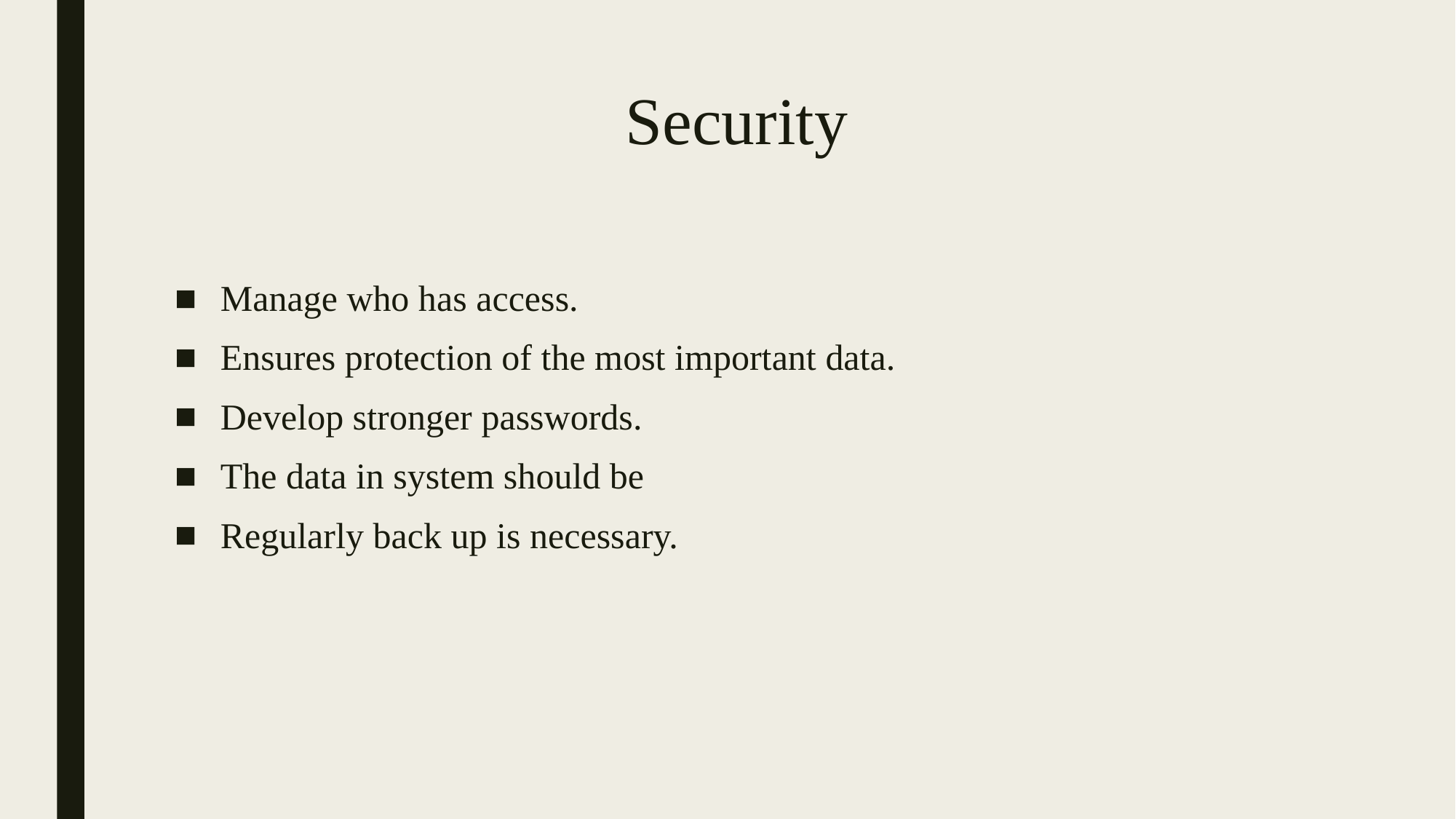

# Security
Manage who has access.
Ensures protection of the most important data.
Develop stronger passwords.
The data in system should be
Regularly back up is necessary.